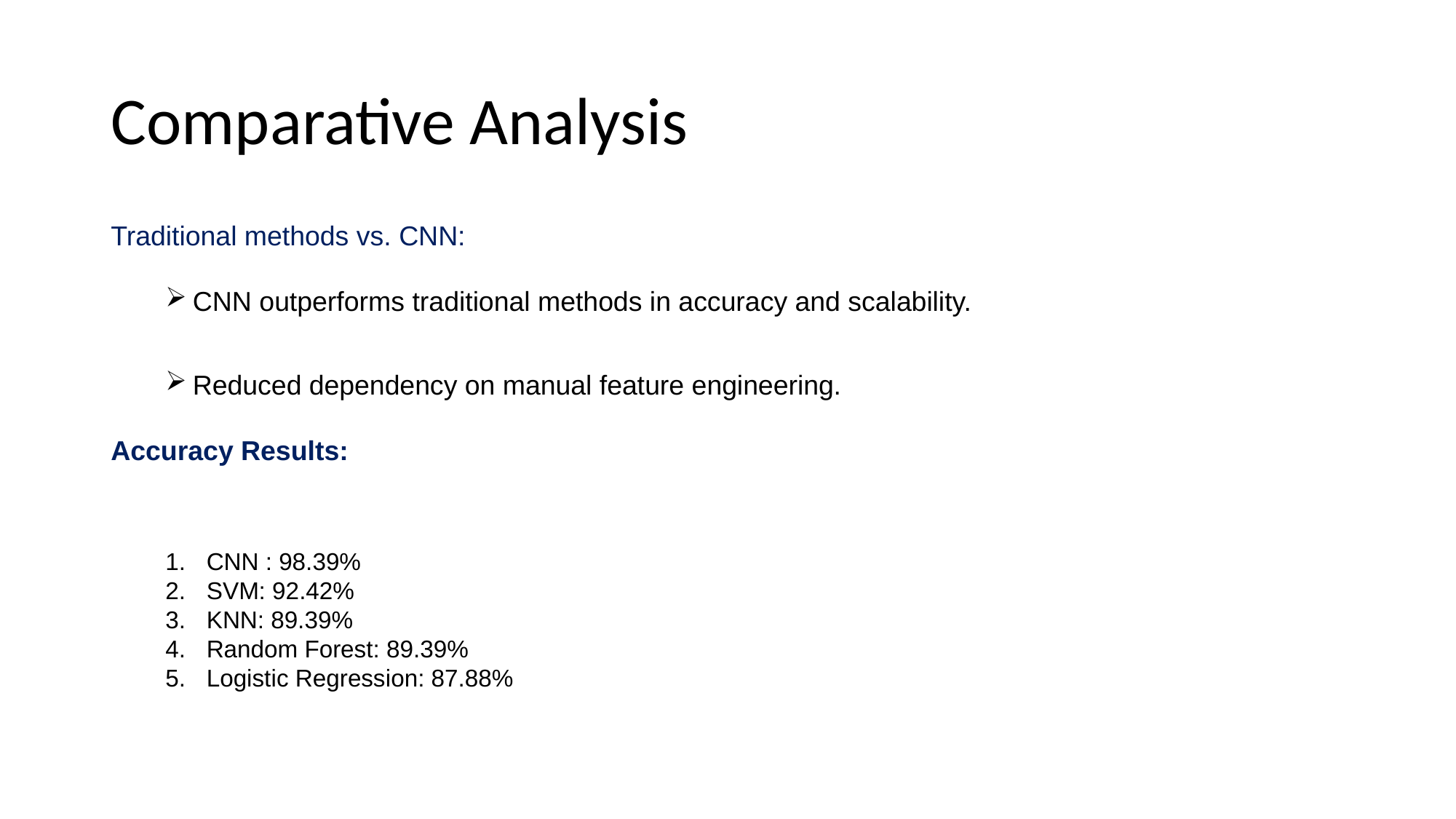

# Comparative Analysis

Traditional methods vs. CNN:

CNN outperforms traditional methods in accuracy and scalability.

Reduced dependency on manual feature engineering.

Accuracy Results:

CNN : 98.39%
SVM: 92.42%
KNN: 89.39%
Random Forest: 89.39%
Logistic Regression: 87.88%